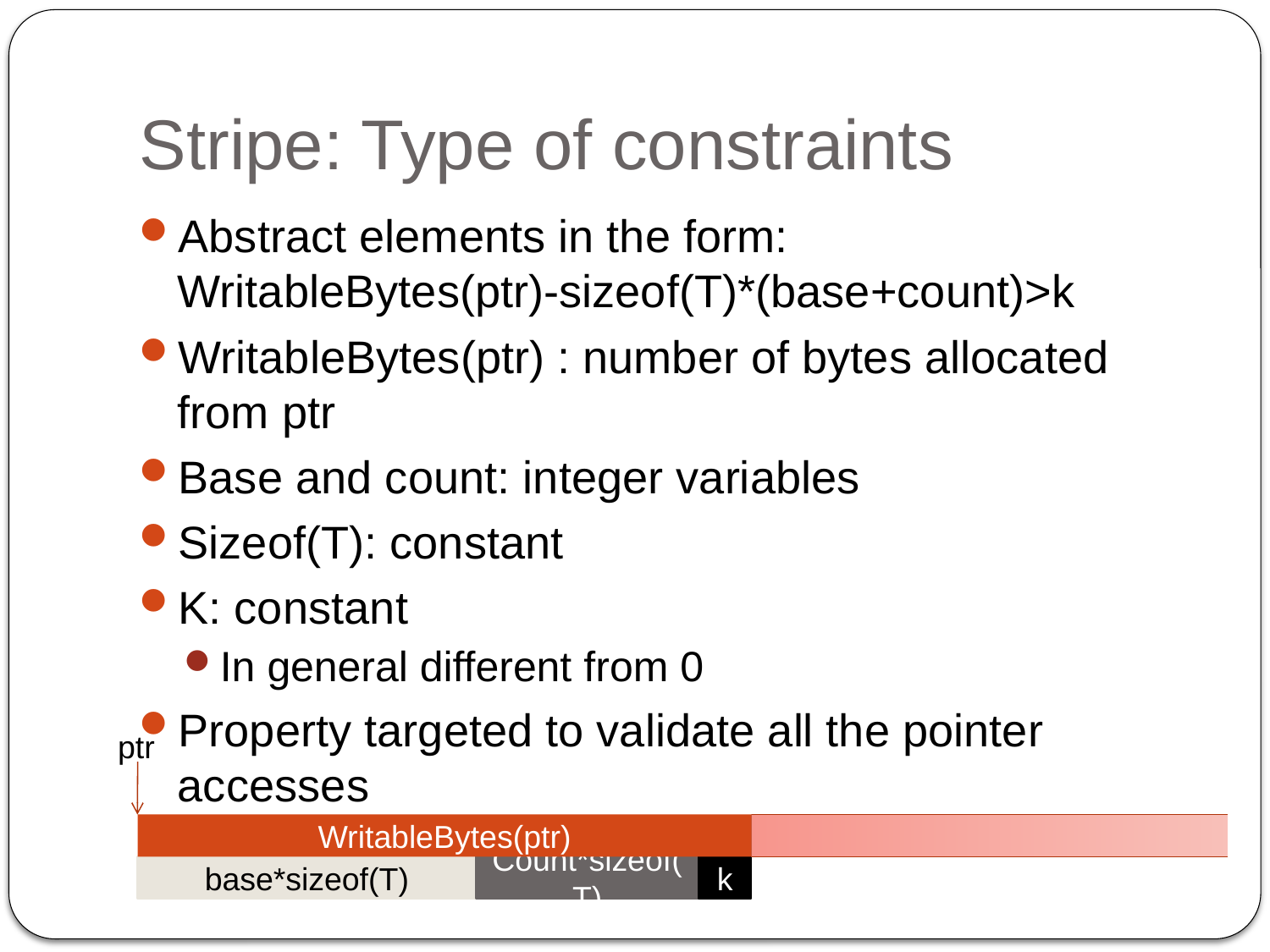

# Stripe: Type of constraints
Abstract elements in the form:
WritableBytes(ptr)-sizeof(T)*(base+count)>k
WritableBytes(ptr) : number of bytes allocated from ptr
Base and count: integer variables
Sizeof(T): constant
K: constant
In general different from 0
Property targeted to validate all the pointer accesses

ptr
WritableBytes(ptr)

base*sizeof(T)
Count*sizeof(T)
k